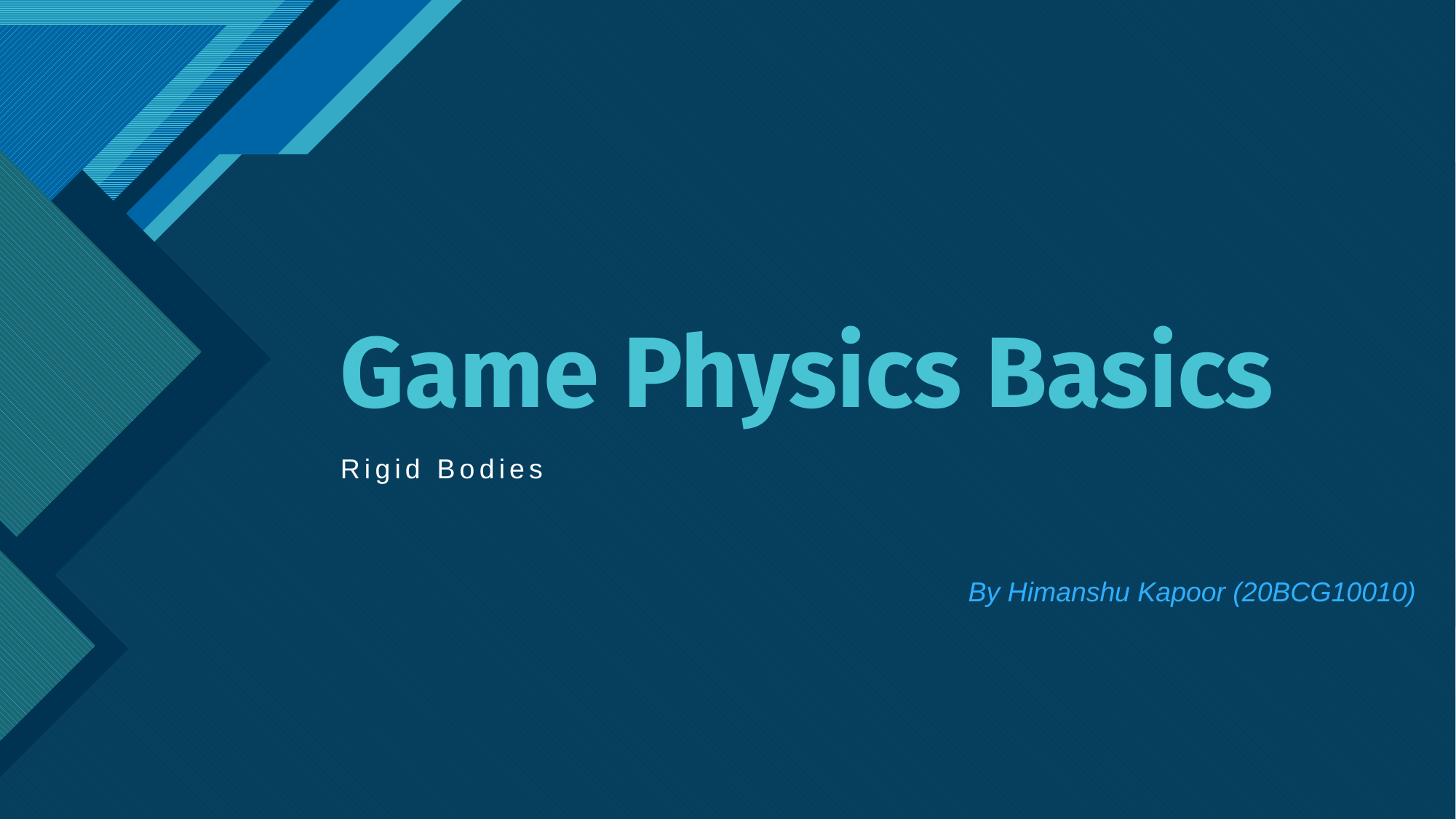

# Game Physics Basics
Rigid Bodies
 By Himanshu Kapoor (20BCG10010)